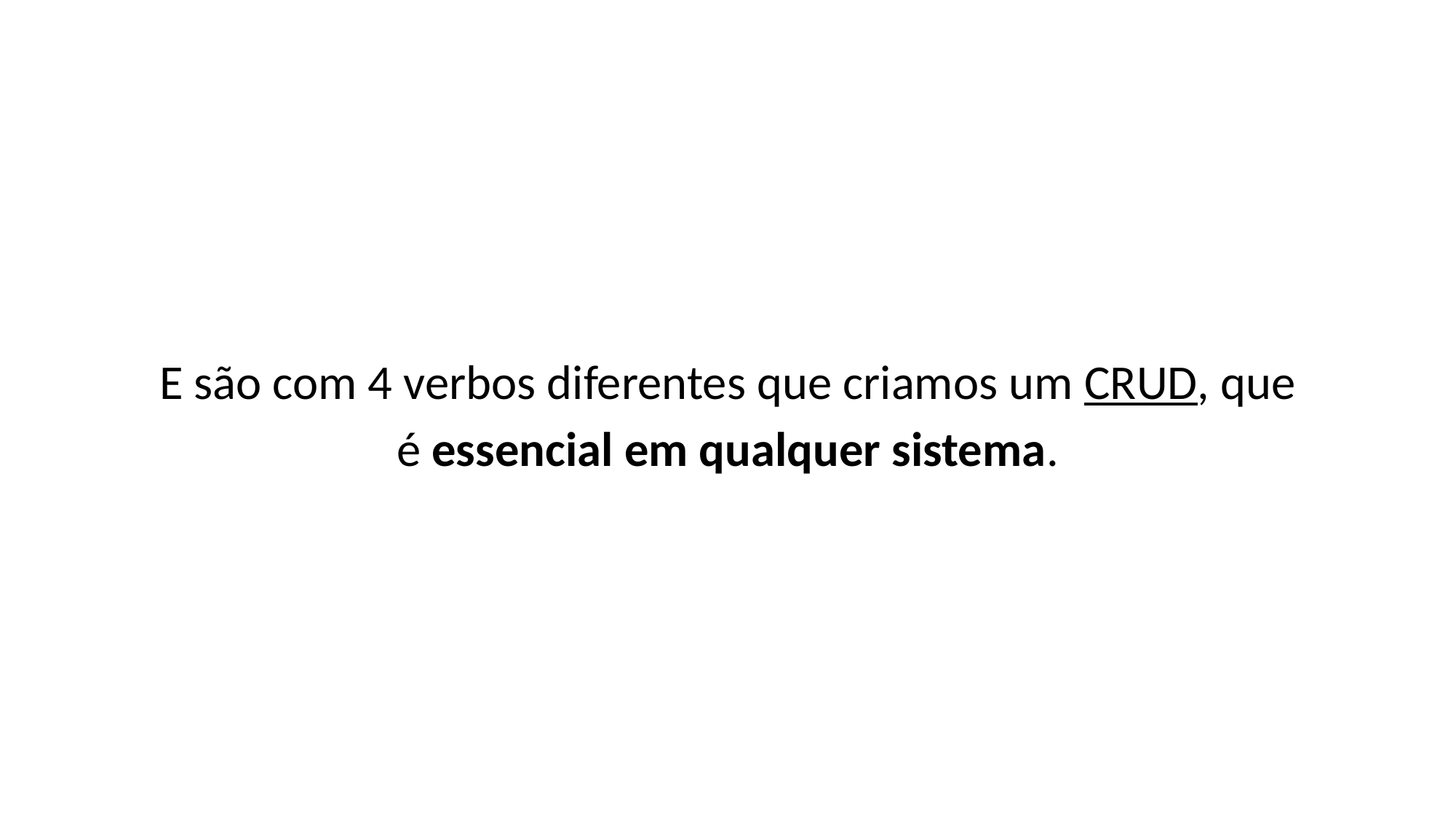

E são com 4 verbos diferentes que criamos um CRUD, que é essencial em qualquer sistema.